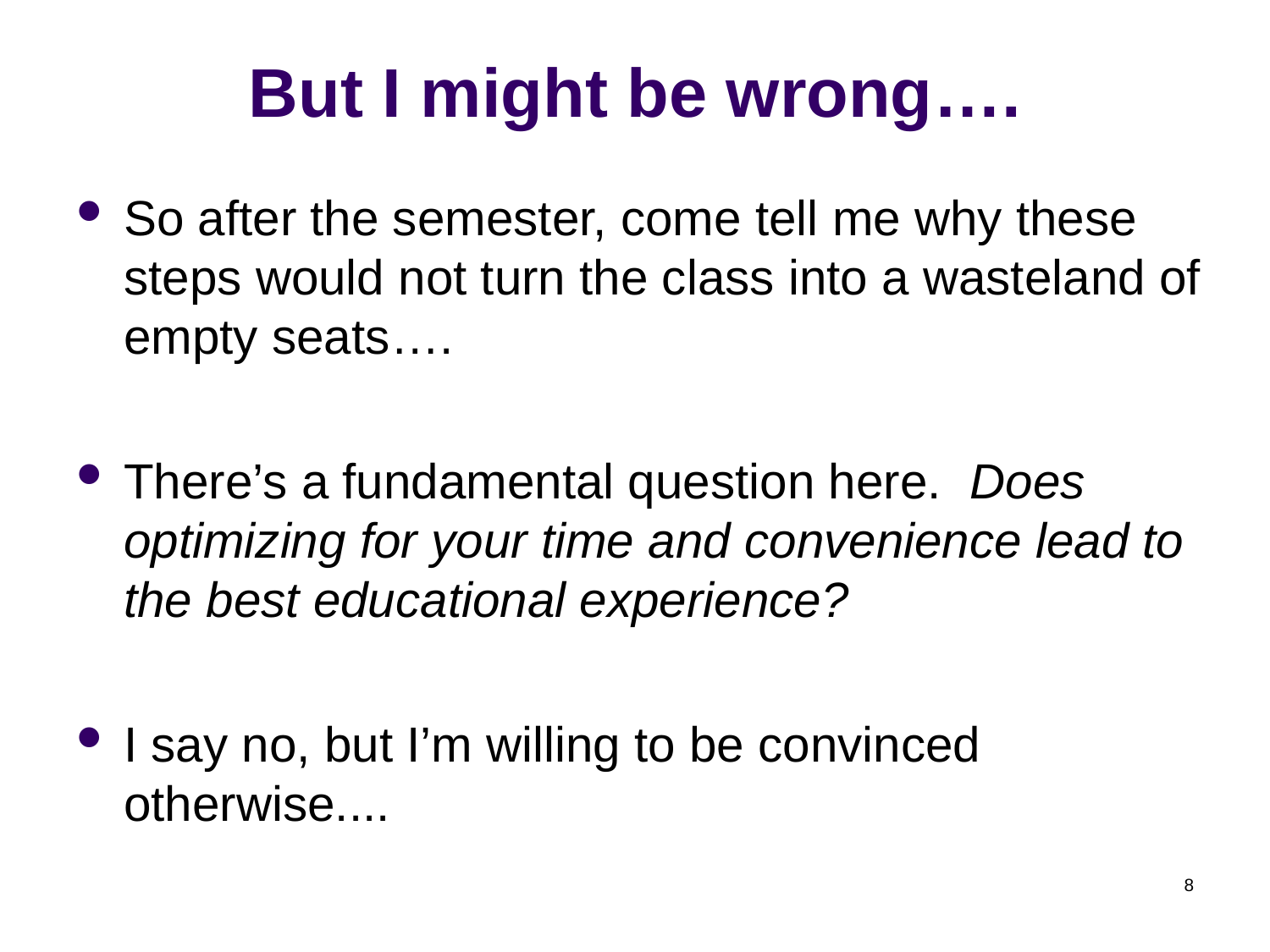

# But I might be wrong….
So after the semester, come tell me why these steps would not turn the class into a wasteland of empty seats….

There’s a fundamental question here.  Does optimizing for your time and convenience lead to the best educational experience?

I say no, but I’m willing to be convinced otherwise....
8